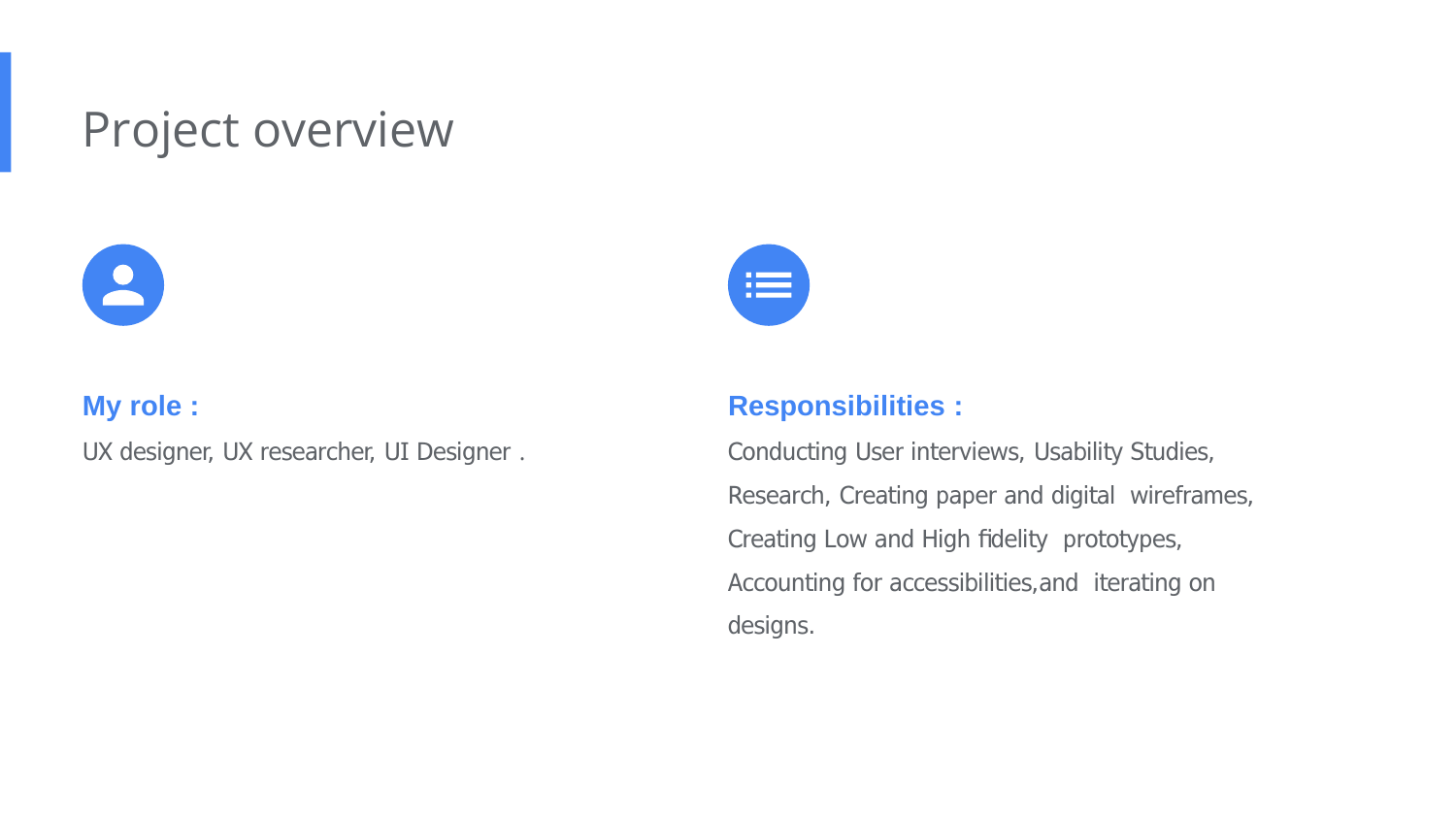

Project overview

My role :
UX designer, UX researcher, UI Designer .
Responsibilities :
Conducting User interviews, Usability Studies,  Research, Creating paper and digital  wireframes, Creating Low and High ﬁdelity  prototypes, Accounting for accessibilities,and  iterating on designs.